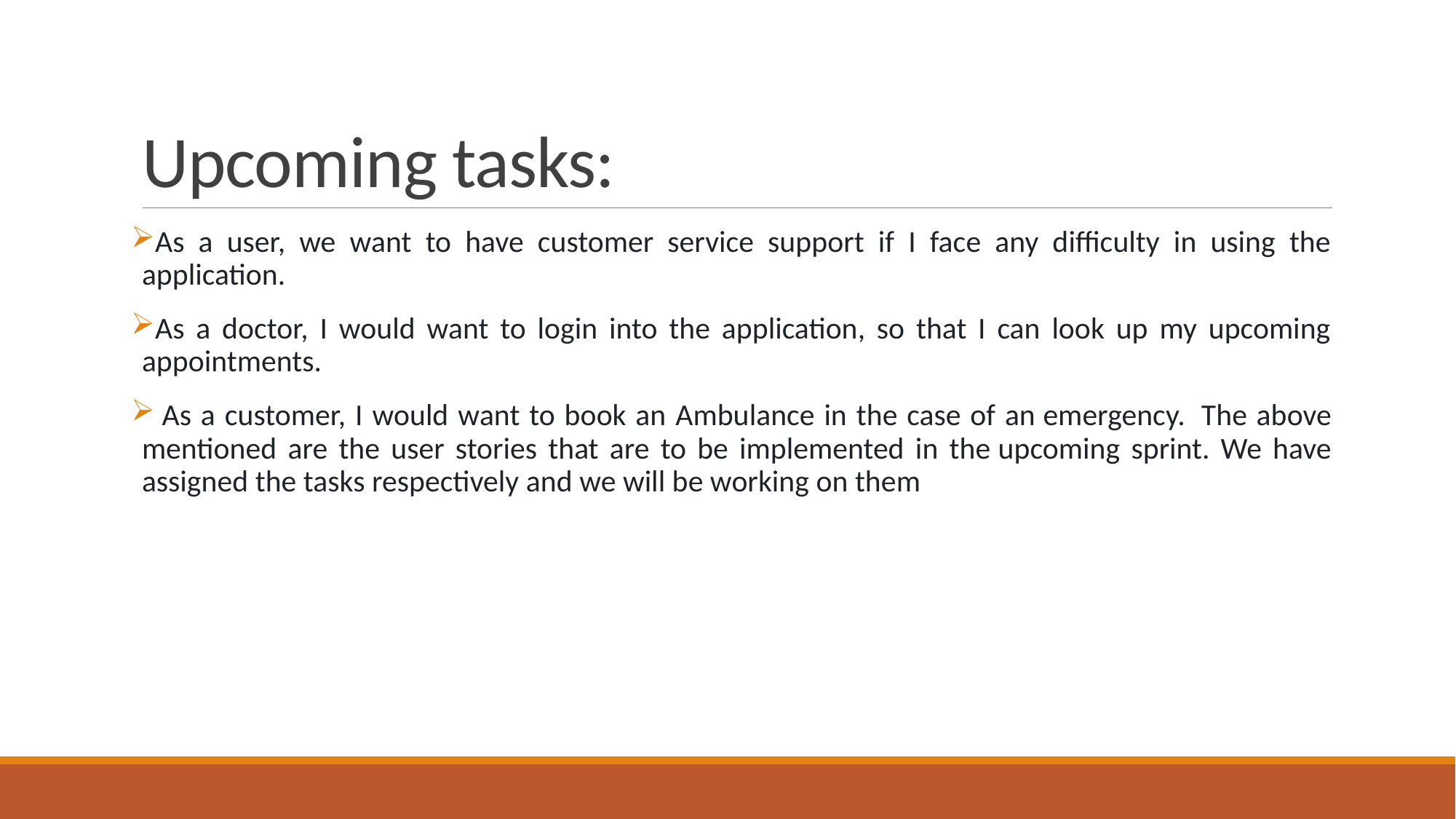

# Upcoming tasks:
As a user, we want to have customer service support if I face any difficulty in using the application.
As a doctor, I would want to login into the application, so that I can look up my upcoming appointments.
 As a customer, I would want to book an Ambulance in the case of an emergency.  The above mentioned are the user stories that are to be implemented in the upcoming sprint. We have assigned the tasks respectively and we will be working on them